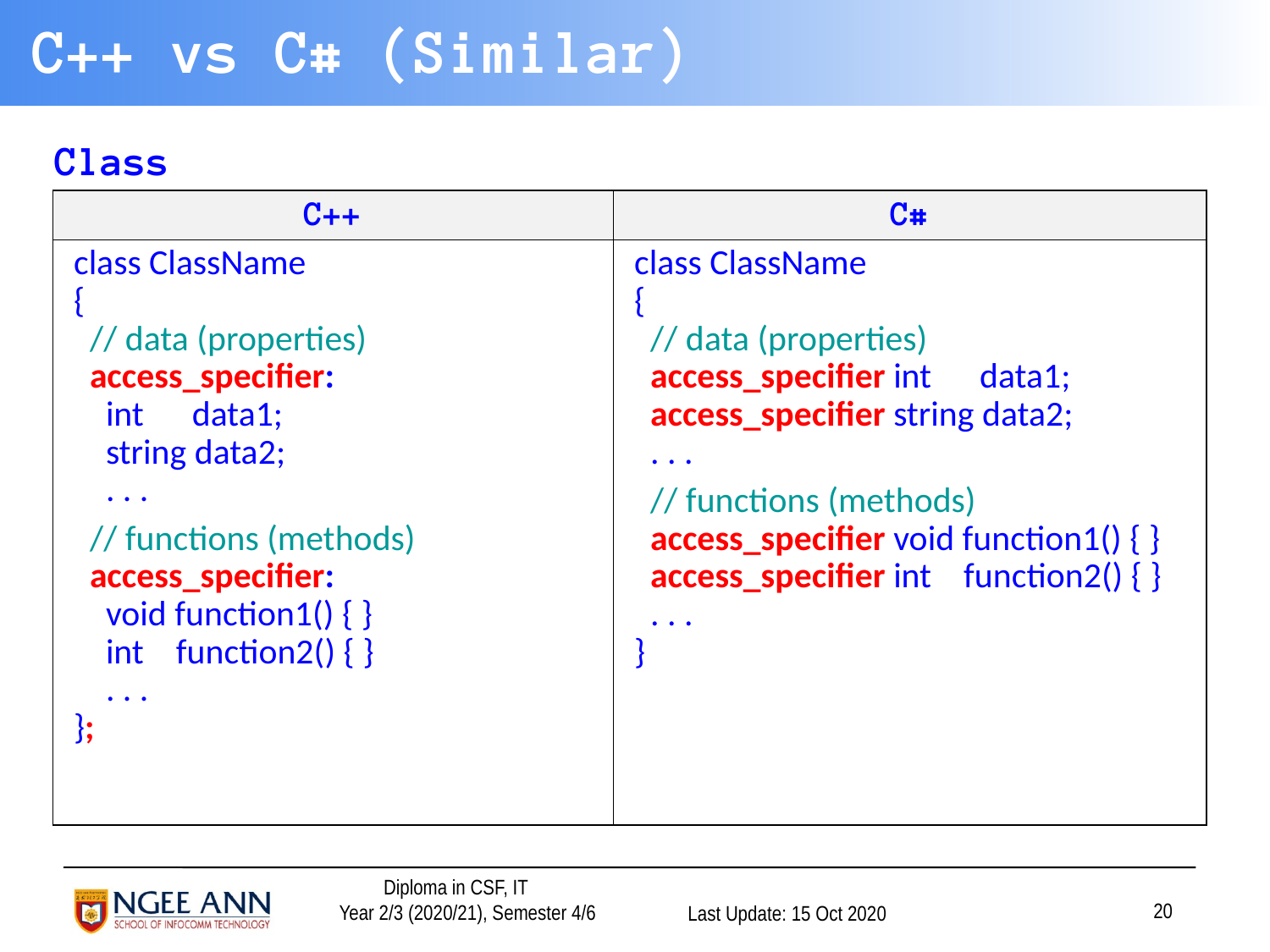

# C++ vs C# (Similar)
Class

| C++ | C# |
| --- | --- |
| class ClassName { // data (properties) access\_specifier: int data1; string data2; . . . // functions (methods) access\_specifier: void function1() { } int function2() { } . . . }; | class ClassName { // data (properties) access\_specifier int data1; access\_specifier string data2; . . . // functions (methods) access\_specifier void function1() { } access\_specifier int function2() { } . . . } |